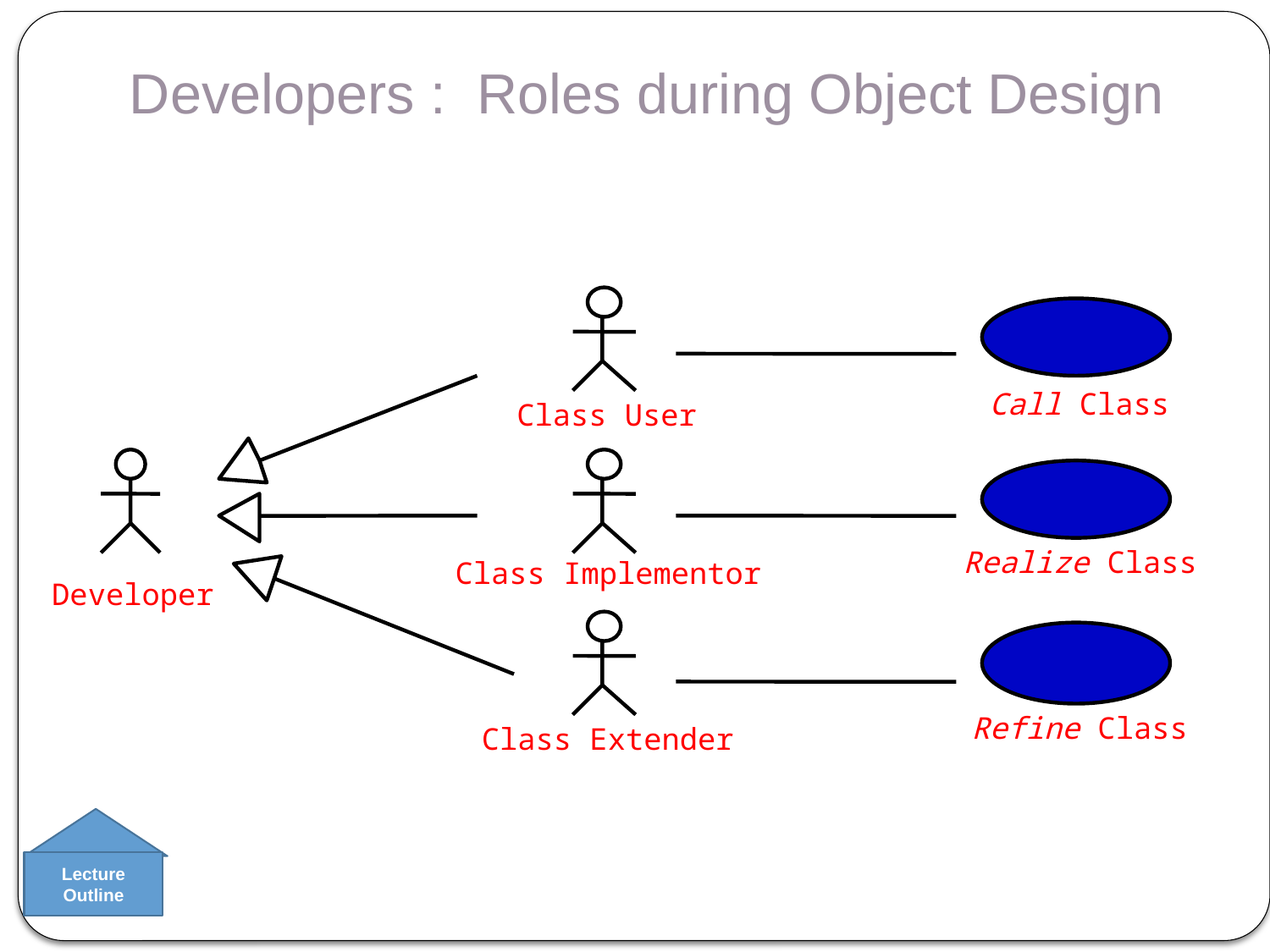

# Developers :  Roles during Object Design

Call Class
Class User

Realize Class
Class Implementor

Developer

Refine Class
Class Extender